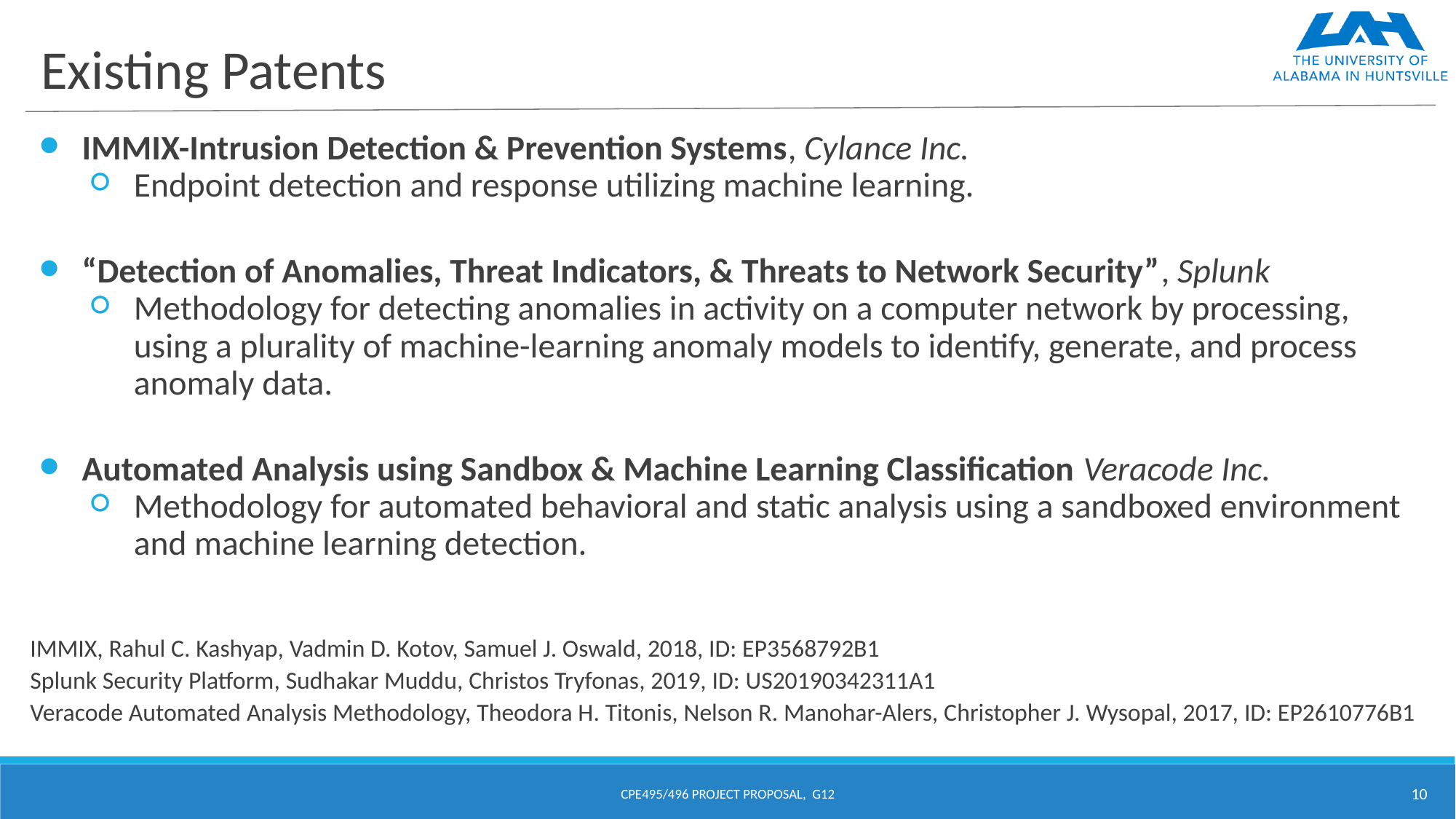

# Existing Patents
IMMIX-Intrusion Detection & Prevention Systems, Cylance Inc.
Endpoint detection and response utilizing machine learning.

“Detection of Anomalies, Threat Indicators, & Threats to Network Security”, Splunk
Methodology for detecting anomalies in activity on a computer network by processing, using a plurality of machine-learning anomaly models to identify, generate, and process anomaly data.

Automated Analysis using Sandbox & Machine Learning Classification Veracode Inc.
Methodology for automated behavioral and static analysis using a sandboxed environment and machine learning detection.

IMMIX, Rahul C. Kashyap, Vadmin D. Kotov, Samuel J. Oswald, 2018, ID: EP3568792B1
Splunk Security Platform, Sudhakar Muddu, Christos Tryfonas, 2019, ID: US20190342311A1
Veracode Automated Analysis Methodology, Theodora H. Titonis, Nelson R. Manohar-Alers, Christopher J. Wysopal, 2017, ID: EP2610776B1
CPE495/496 PROJECT PROPOSAL,  G12
10